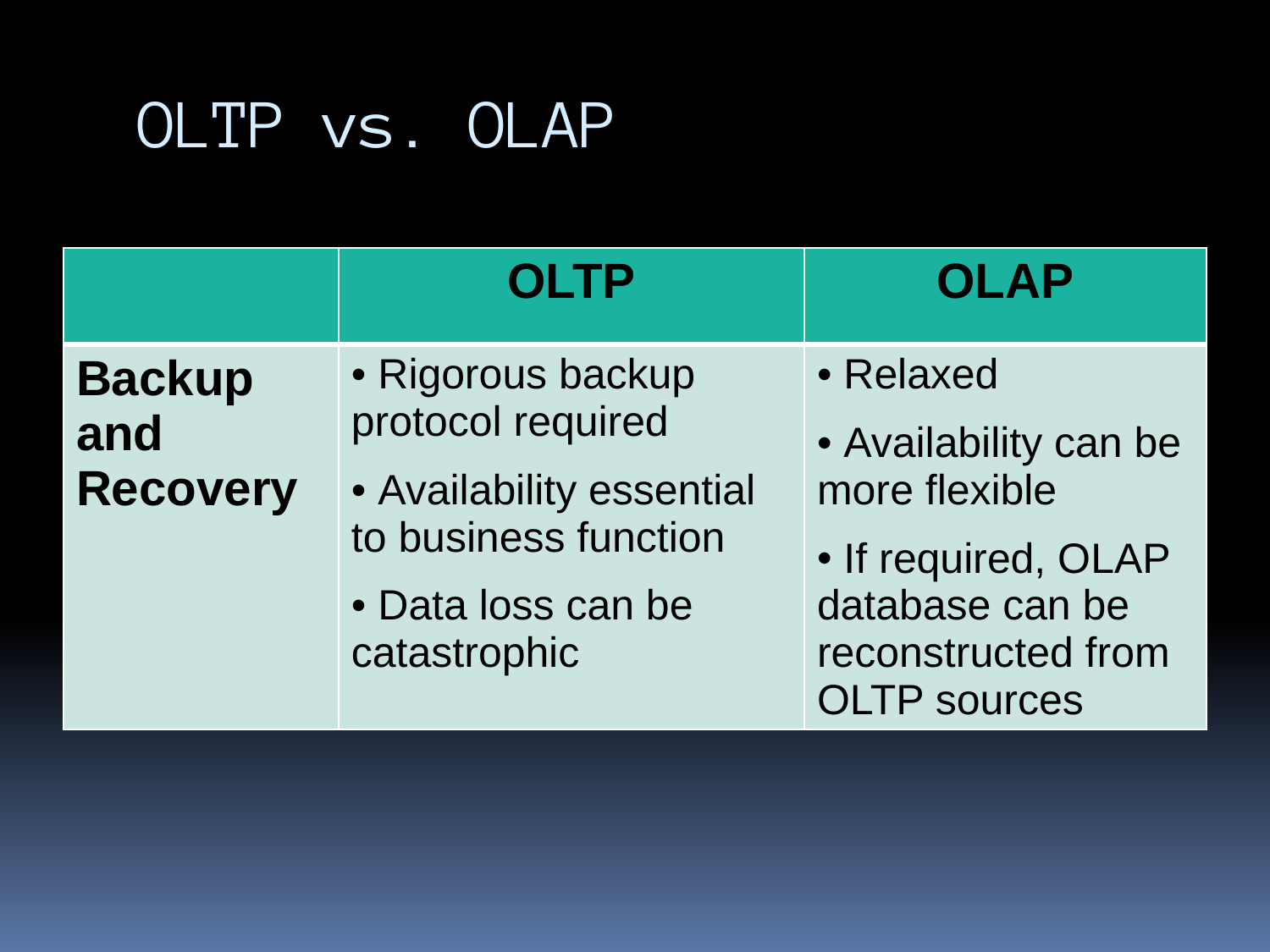

# OLTP vs. OLAP
|  | OLTP | OLAP |
| --- | --- | --- |
| Backup and Recovery | Rigorous backup protocol required Availability essential to business function Data loss can be catastrophic | Relaxed Availability can be more flexible If required, OLAP database can be reconstructed from OLTP sources |